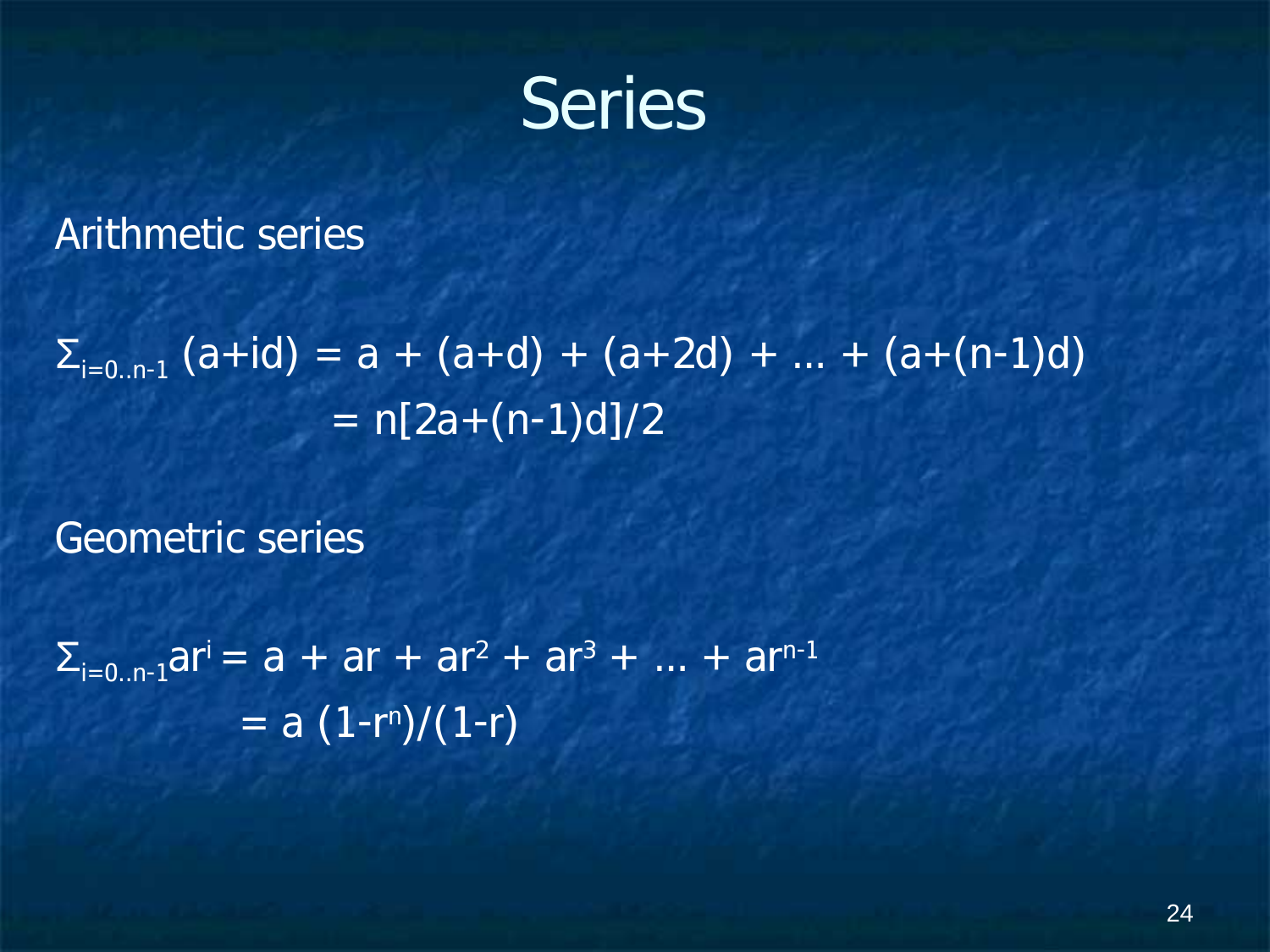

# Series
Arithmetic series

Σi=0..n-1 (a+id) = a + (a+d) + (a+2d) + … + (a+(n-1)d)
                     = n[2a+(n-1)d]/2

Geometric series

Σi=0..n-1ari = a + ar + ar2 + ar3 + … + arn-1
              = a (1-rn)/(1-r)
24